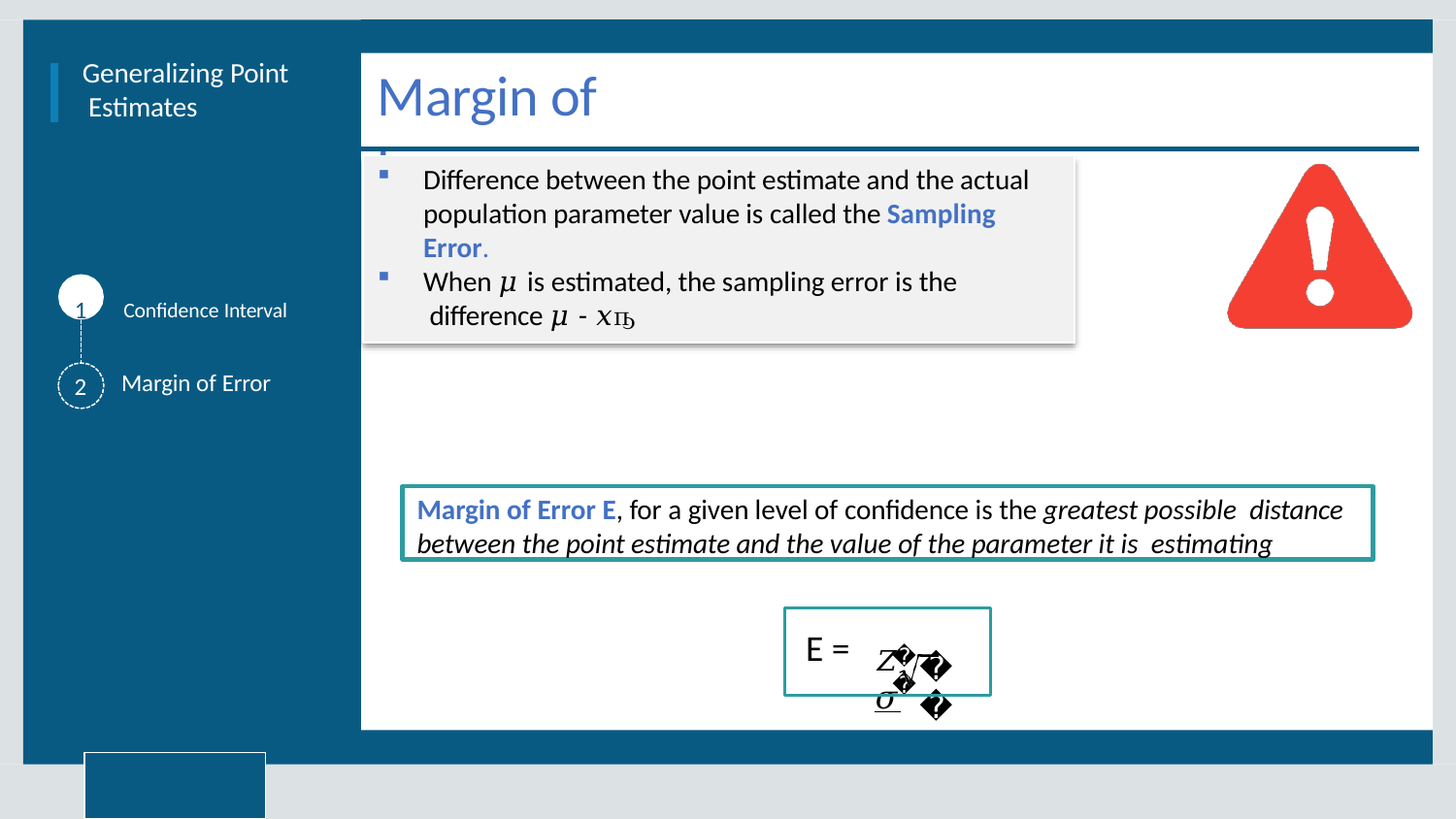

Generalizing Point  Estimates
# Margin of Error

Difference between the point estimate and the actual  population parameter value is called the Sampling  Error.
When 𝜇 is estimated, the sampling error is the  difference 𝜇 - 𝑥ҧ

1	Confidence Interval

Margin of Error
2
Margin of Error E, for a given level of confidence is the greatest possible  distance between the point estimate and the value of the parameter it is  estimating
𝑍 𝜎

E =
𝑐
𝑛